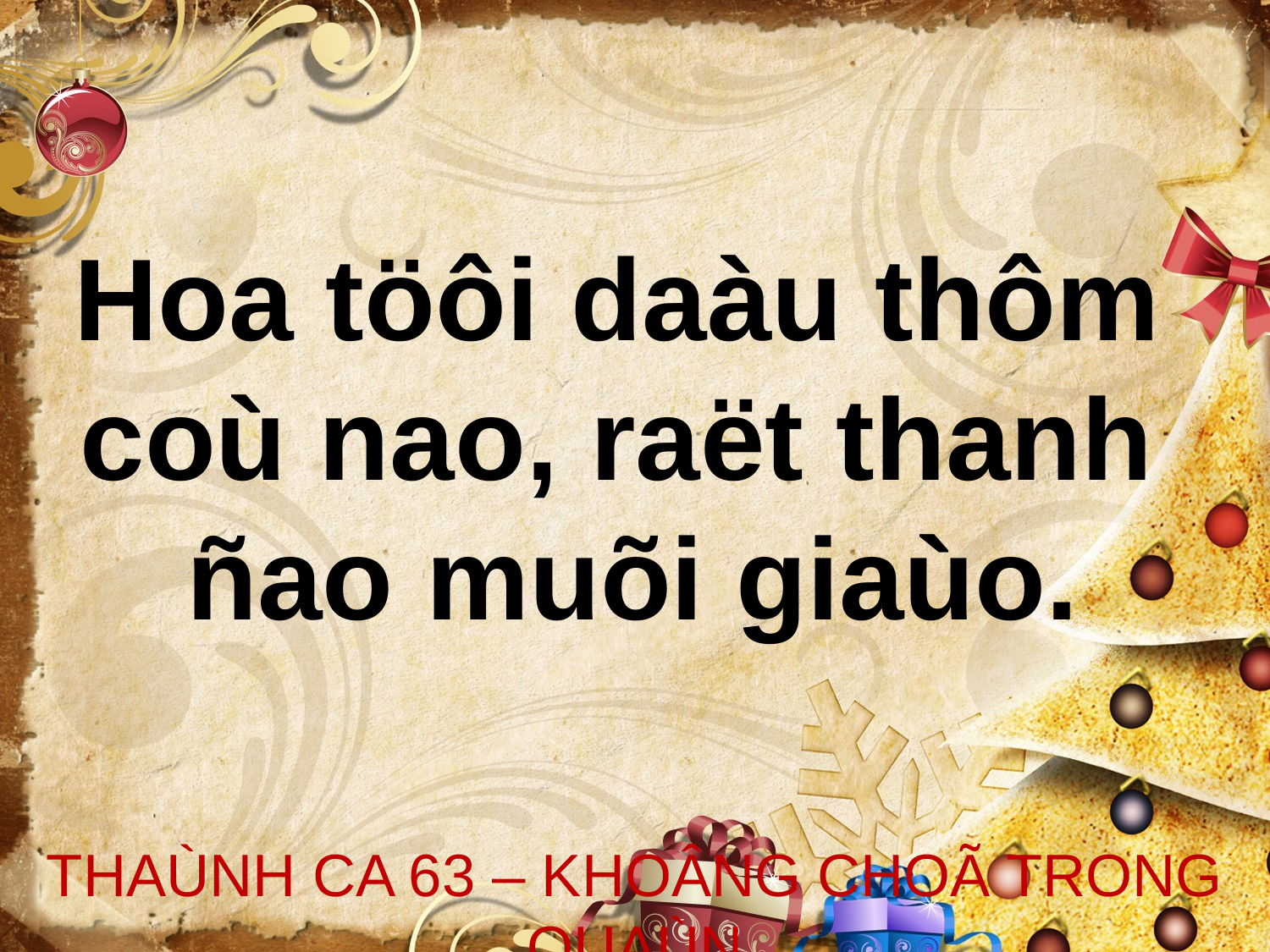

Hoa töôi daàu thôm
coù nao, raët thanh
ñao muõi giaùo.
THAÙNH CA 63 – KHOÂNG CHOÃ TRONG QUAÙN